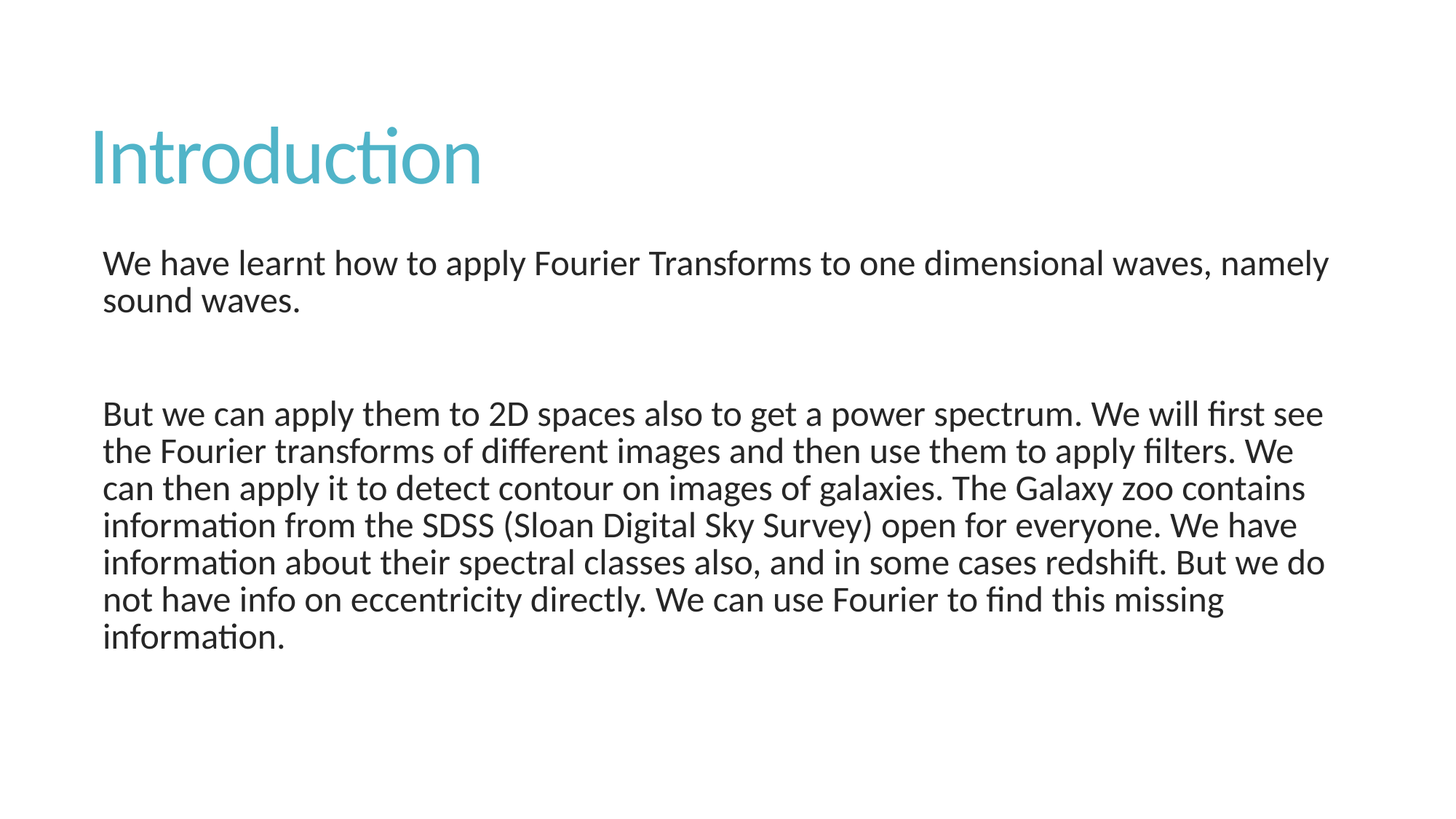

# Introduction
We have learnt how to apply Fourier Transforms to one dimensional waves, namely sound waves.

But we can apply them to 2D spaces also to get a power spectrum. We will first see the Fourier transforms of different images and then use them to apply filters. We can then apply it to detect contour on images of galaxies. The Galaxy zoo contains information from the SDSS (Sloan Digital Sky Survey) open for everyone. We have information about their spectral classes also, and in some cases redshift. But we do not have info on eccentricity directly. We can use Fourier to find this missing information.